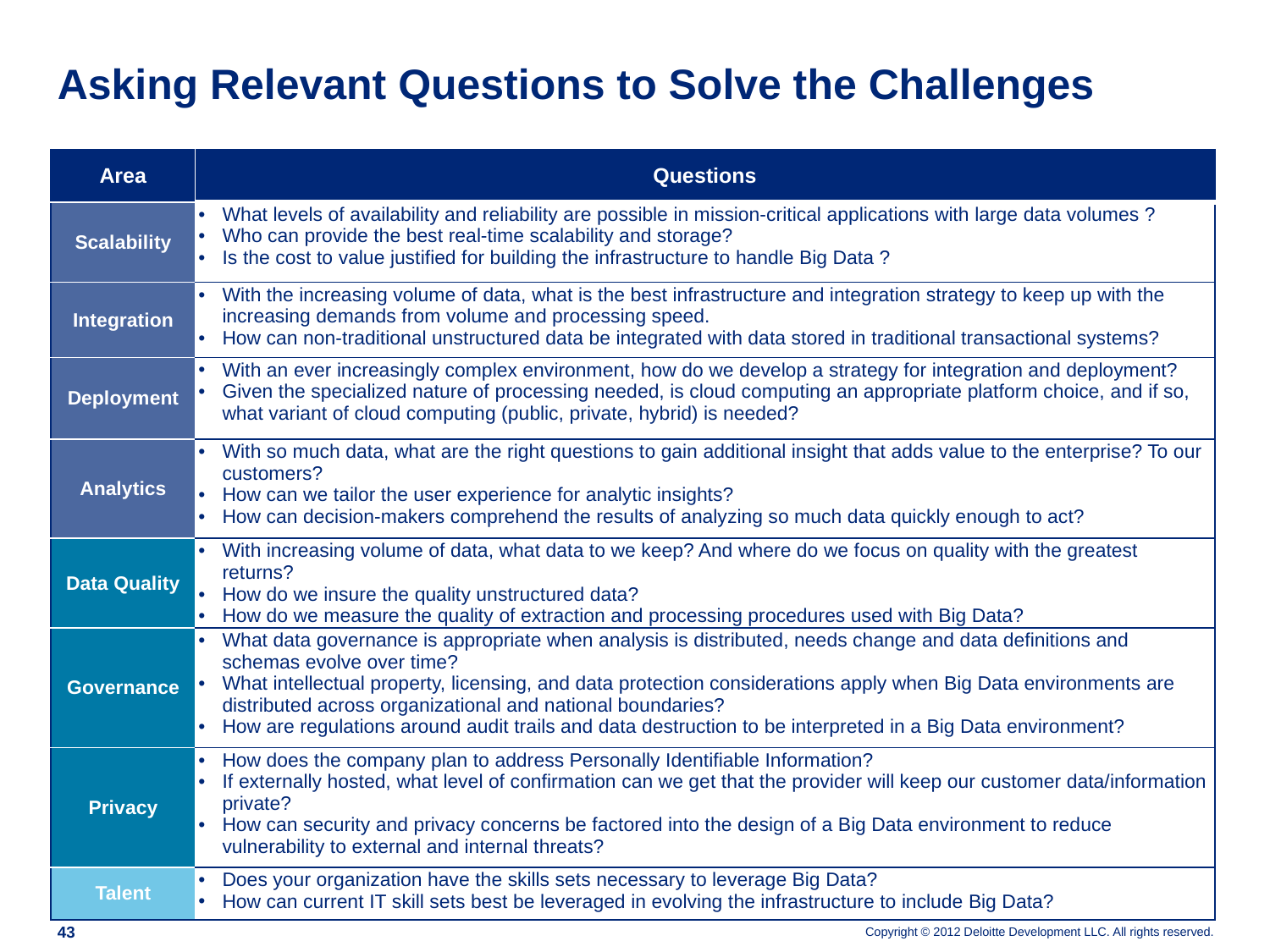

# Asking Relevant Questions to Solve the Challenges
| Area | Questions |
| --- | --- |
| Scalability | What levels of availability and reliability are possible in mission-critical applications with large data volumes ? Who can provide the best real-time scalability and storage? Is the cost to value justified for building the infrastructure to handle Big Data ? |
| Integration | With the increasing volume of data, what is the best infrastructure and integration strategy to keep up with the increasing demands from volume and processing speed. How can non-traditional unstructured data be integrated with data stored in traditional transactional systems? |
| Deployment | With an ever increasingly complex environment, how do we develop a strategy for integration and deployment? Given the specialized nature of processing needed, is cloud computing an appropriate platform choice, and if so, what variant of cloud computing (public, private, hybrid) is needed? |
| Analytics | With so much data, what are the right questions to gain additional insight that adds value to the enterprise? To our customers? How can we tailor the user experience for analytic insights? How can decision-makers comprehend the results of analyzing so much data quickly enough to act? |
| Data Quality | With increasing volume of data, what data to we keep? And where do we focus on quality with the greatest returns? How do we insure the quality unstructured data? How do we measure the quality of extraction and processing procedures used with Big Data? |
| Governance | What data governance is appropriate when analysis is distributed, needs change and data definitions and schemas evolve over time? What intellectual property, licensing, and data protection considerations apply when Big Data environments are distributed across organizational and national boundaries? How are regulations around audit trails and data destruction to be interpreted in a Big Data environment? |
| Privacy | How does the company plan to address Personally Identifiable Information? If externally hosted, what level of confirmation can we get that the provider will keep our customer data/information private? How can security and privacy concerns be factored into the design of a Big Data environment to reduce vulnerability to external and internal threats? |
| Talent | Does your organization have the skills sets necessary to leverage Big Data? How can current IT skill sets best be leveraged in evolving the infrastructure to include Big Data? |